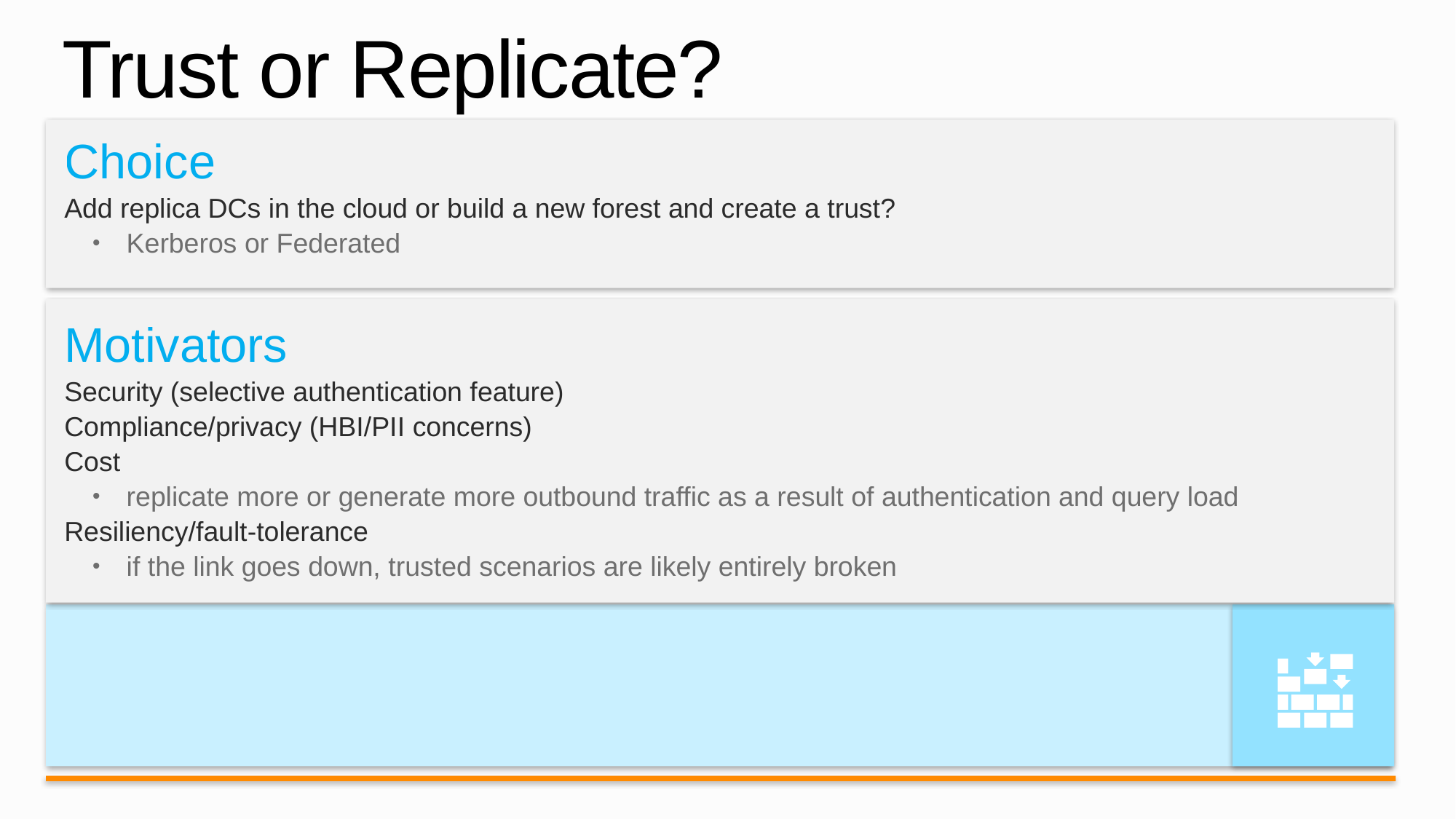

# Trust or Replicate?

Choice
Add replica DCs in the cloud or build a new forest and create a trust?
Kerberos or Federated

Motivators
Security (selective authentication feature)
Compliance/privacy (HBI/PII concerns)
Cost
replicate more or generate more outbound traffic as a result of authentication and query load
Resiliency/fault-tolerance
if the link goes down, trusted scenarios are likely entirely broken